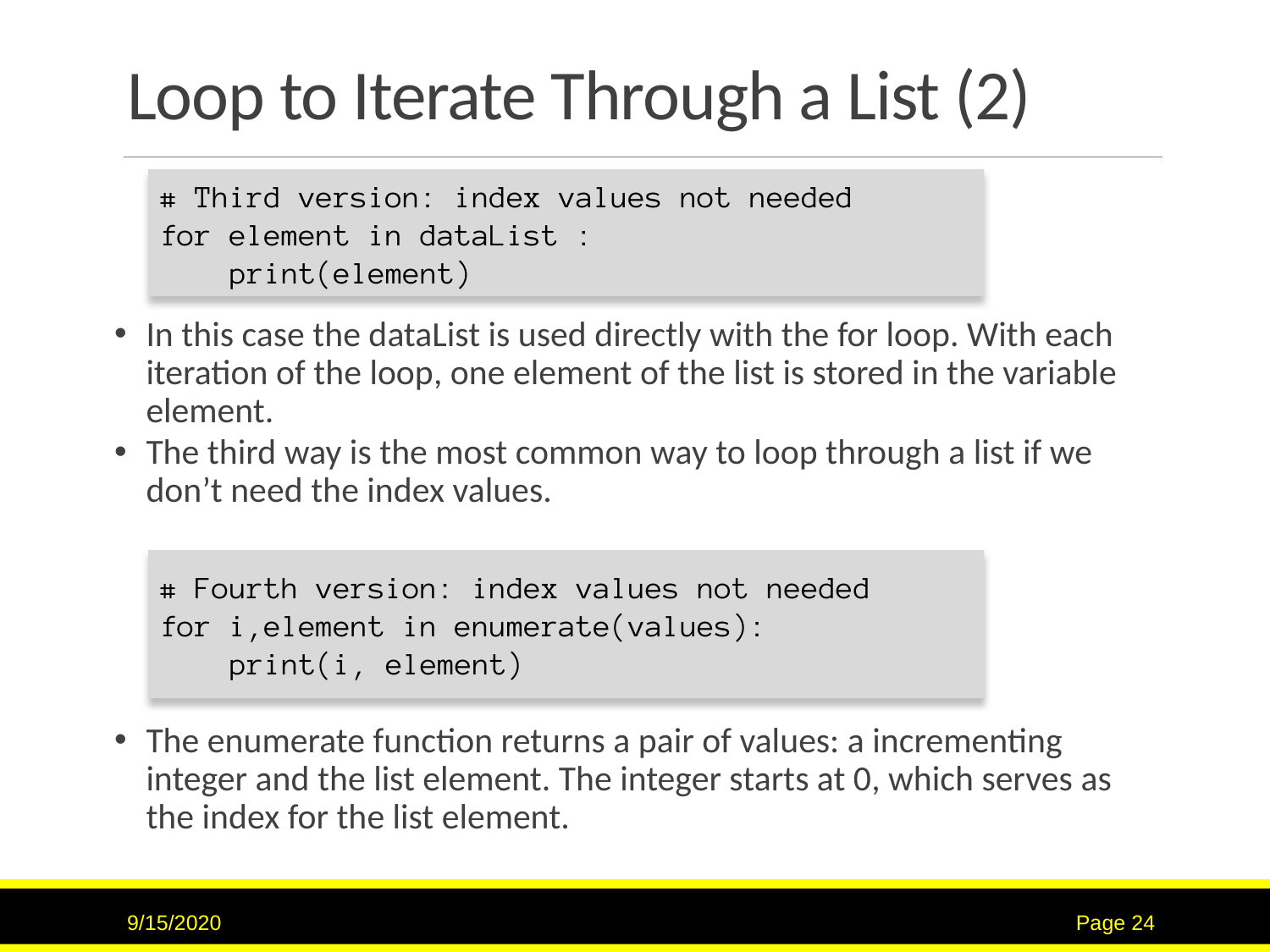

# Loop to Iterate Through a List (2)

In this case the dataList is used directly with the for loop. With each iteration of the loop, one element of the list is stored in the variable element.
The third way is the most common way to loop through a list if we don’t need the index values.

The enumerate function returns a pair of values: a incrementing integer and the list element. The integer starts at 0, which serves as the index for the list element.

# Third version: index values not needed
for element in dataList :
    print(element)
# Fourth version: index values not needed
for i,element in enumerate(values):
    print(i, element)
9/15/2020
Page 24